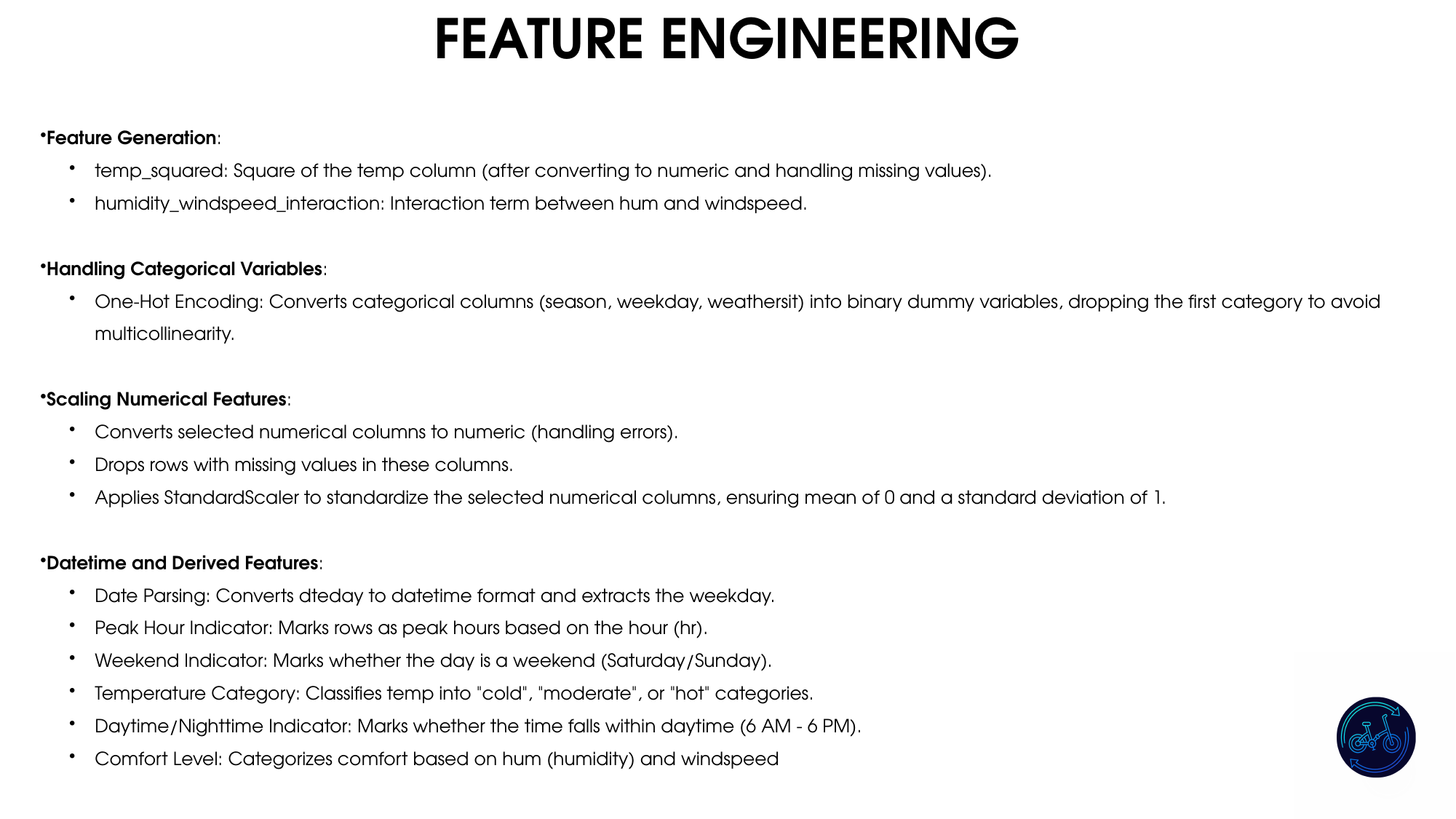

# Feature engineering
Feature Generation:
temp_squared: Square of the temp column (after converting to numeric and handling missing values).
humidity_windspeed_interaction: Interaction term between hum and windspeed.

Handling Categorical Variables:
One-Hot Encoding: Converts categorical columns (season, weekday, weathersit) into binary dummy variables, dropping the first category to avoid multicollinearity.

Scaling Numerical Features:
Converts selected numerical columns to numeric (handling errors).
Drops rows with missing values in these columns.
Applies StandardScaler to standardize the selected numerical columns, ensuring mean of 0 and a standard deviation of 1.

Datetime and Derived Features:
Date Parsing: Converts dteday to datetime format and extracts the weekday.
Peak Hour Indicator: Marks rows as peak hours based on the hour (hr).
Weekend Indicator: Marks whether the day is a weekend (Saturday/Sunday).
Temperature Category: Classifies temp into "cold", "moderate", or "hot" categories.
Daytime/Nighttime Indicator: Marks whether the time falls within daytime (6 AM - 6 PM).
Comfort Level: Categorizes comfort based on hum (humidity) and windspeed